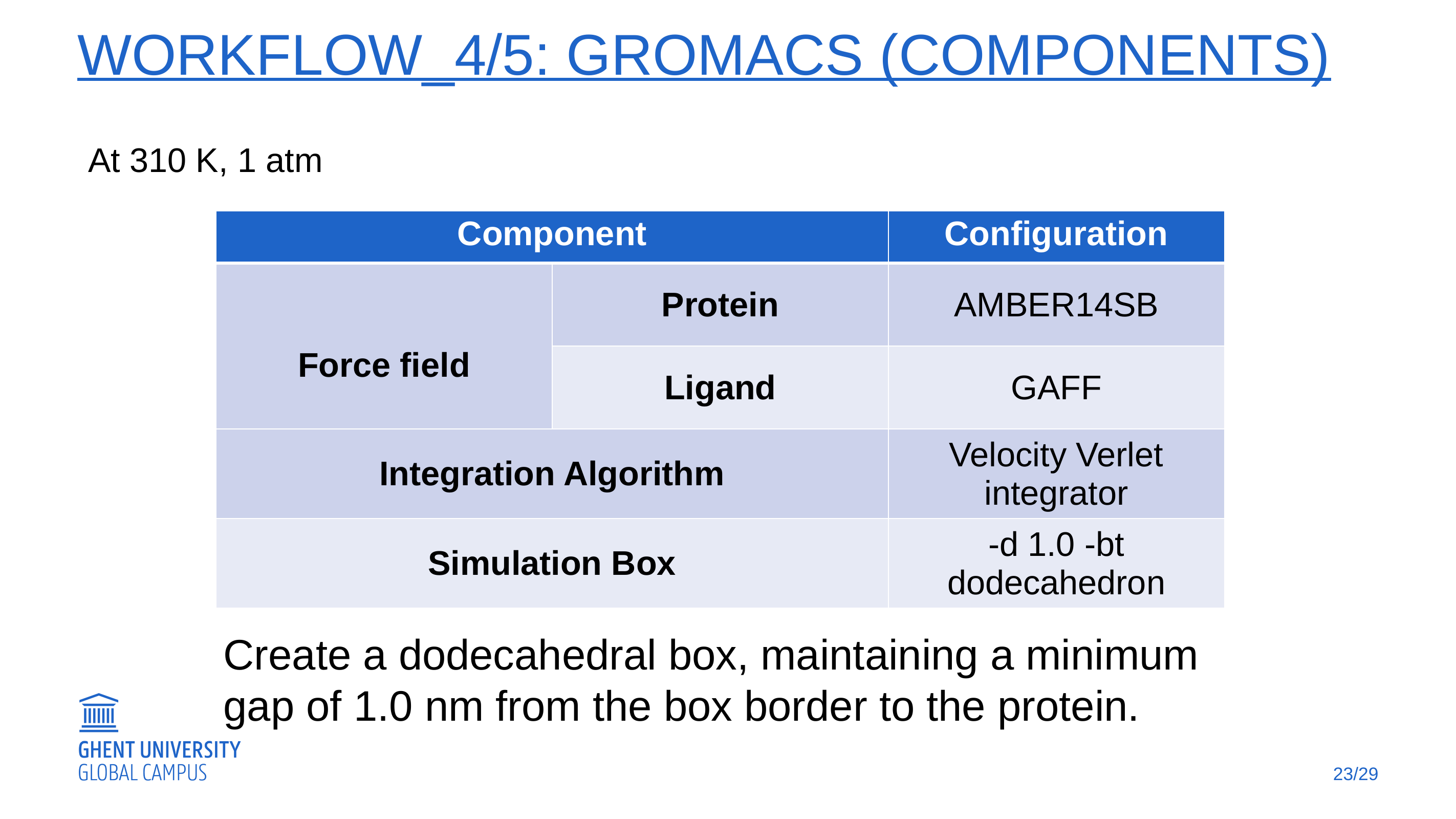

# Workflow_4/5: gromacs (components)
At 310 K, 1 atm
| Component |  | Configuration |
| --- | --- | --- |
| Force field | Protein | AMBER14SB |
|  | Ligand | GAFF |
| Integration Algorithm |  | Velocity Verlet integrator |
| Simulation Box |  | -d 1.0 -bt dodecahedron |
Create a dodecahedral box, maintaining a minimum gap of 1.0 nm from the box border to the protein.
23/29